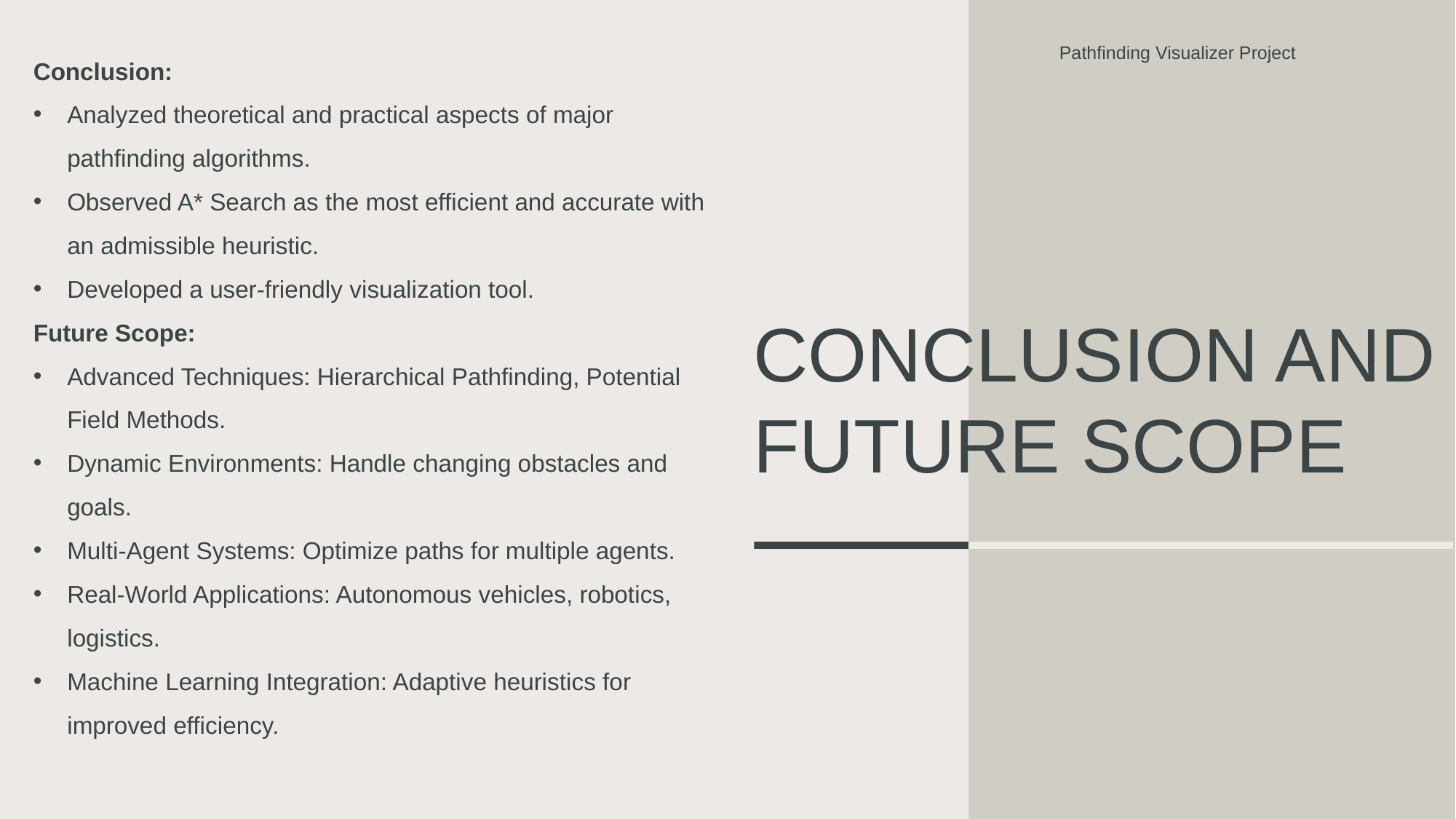

Conclusion:
Analyzed theoretical and practical aspects of major pathfinding algorithms.
Observed A* Search as the most efficient and accurate with an admissible heuristic.
Developed a user-friendly visualization tool.
Future Scope:
Advanced Techniques: Hierarchical Pathfinding, Potential Field Methods.
Dynamic Environments: Handle changing obstacles and goals.
Multi-Agent Systems: Optimize paths for multiple agents.
Real-World Applications: Autonomous vehicles, robotics, logistics.
Machine Learning Integration: Adaptive heuristics for improved efficiency.
Pathfinding Visualizer Project
11
# Conclusion and Future Scope